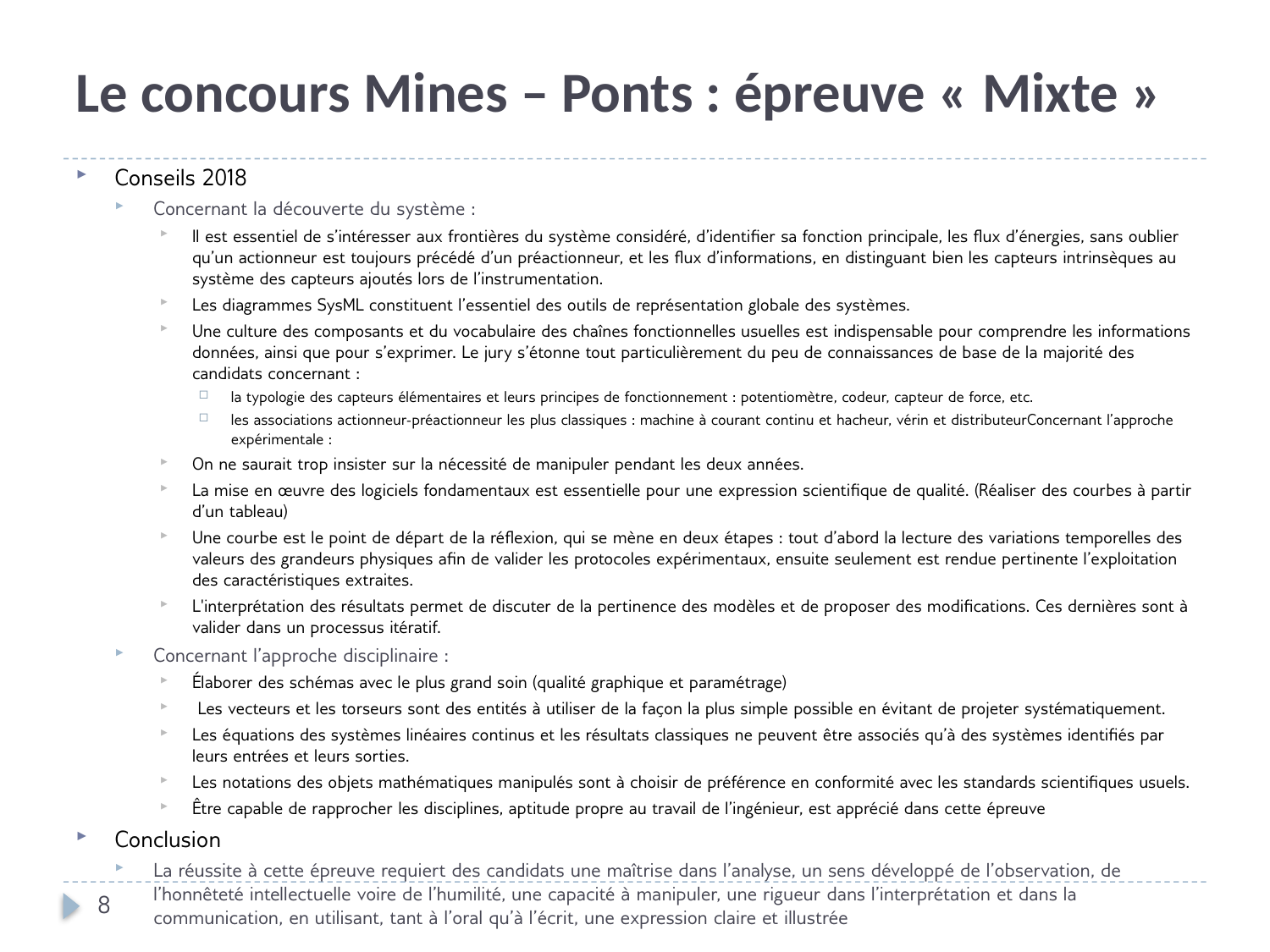

# Le concours Mines – Ponts : épreuve « Mixte »
Conseils 2018
Concernant la découverte du système :
Il est essentiel de s’intéresser aux frontières du système considéré, d’identifier sa fonction principale, les flux d’énergies, sans oublier qu’un actionneur est toujours précédé d’un préactionneur, et les flux d’informations, en distinguant bien les capteurs intrinsèques au système des capteurs ajoutés lors de l’instrumentation.
Les diagrammes SysML constituent l’essentiel des outils de représentation globale des systèmes.
Une culture des composants et du vocabulaire des chaînes fonctionnelles usuelles est indispensable pour comprendre les informations données, ainsi que pour s’exprimer. Le jury s’étonne tout particulièrement du peu de connaissances de base de la majorité des candidats concernant :
la typologie des capteurs élémentaires et leurs principes de fonctionnement : potentiomètre, codeur, capteur de force, etc.
les associations actionneur-préactionneur les plus classiques : machine à courant continu et hacheur, vérin et distributeurConcernant l’approche expérimentale :
On ne saurait trop insister sur la nécessité de manipuler pendant les deux années.
La mise en œuvre des logiciels fondamentaux est essentielle pour une expression scientifique de qualité. (Réaliser des courbes à partir d’un tableau)
Une courbe est le point de départ de la réflexion, qui se mène en deux étapes : tout d’abord la lecture des variations temporelles des valeurs des grandeurs physiques afin de valider les protocoles expérimentaux, ensuite seulement est rendue pertinente l’exploitation des caractéristiques extraites.
L'interprétation des résultats permet de discuter de la pertinence des modèles et de proposer des modifications. Ces dernières sont à valider dans un processus itératif.
Concernant l’approche disciplinaire :
Élaborer des schémas avec le plus grand soin (qualité graphique et paramétrage)
 Les vecteurs et les torseurs sont des entités à utiliser de la façon la plus simple possible en évitant de projeter systématiquement.
Les équations des systèmes linéaires continus et les résultats classiques ne peuvent être associés qu’à des systèmes identifiés par leurs entrées et leurs sorties.
Les notations des objets mathématiques manipulés sont à choisir de préférence en conformité avec les standards scientifiques usuels.
Être capable de rapprocher les disciplines, aptitude propre au travail de l’ingénieur, est apprécié dans cette épreuve
Conclusion
La réussite à cette épreuve requiert des candidats une maîtrise dans l’analyse, un sens développé de l’observation, de l’honnêteté intellectuelle voire de l’humilité, une capacité à manipuler, une rigueur dans l’interprétation et dans la communication, en utilisant, tant à l’oral qu’à l’écrit, une expression claire et illustrée
8